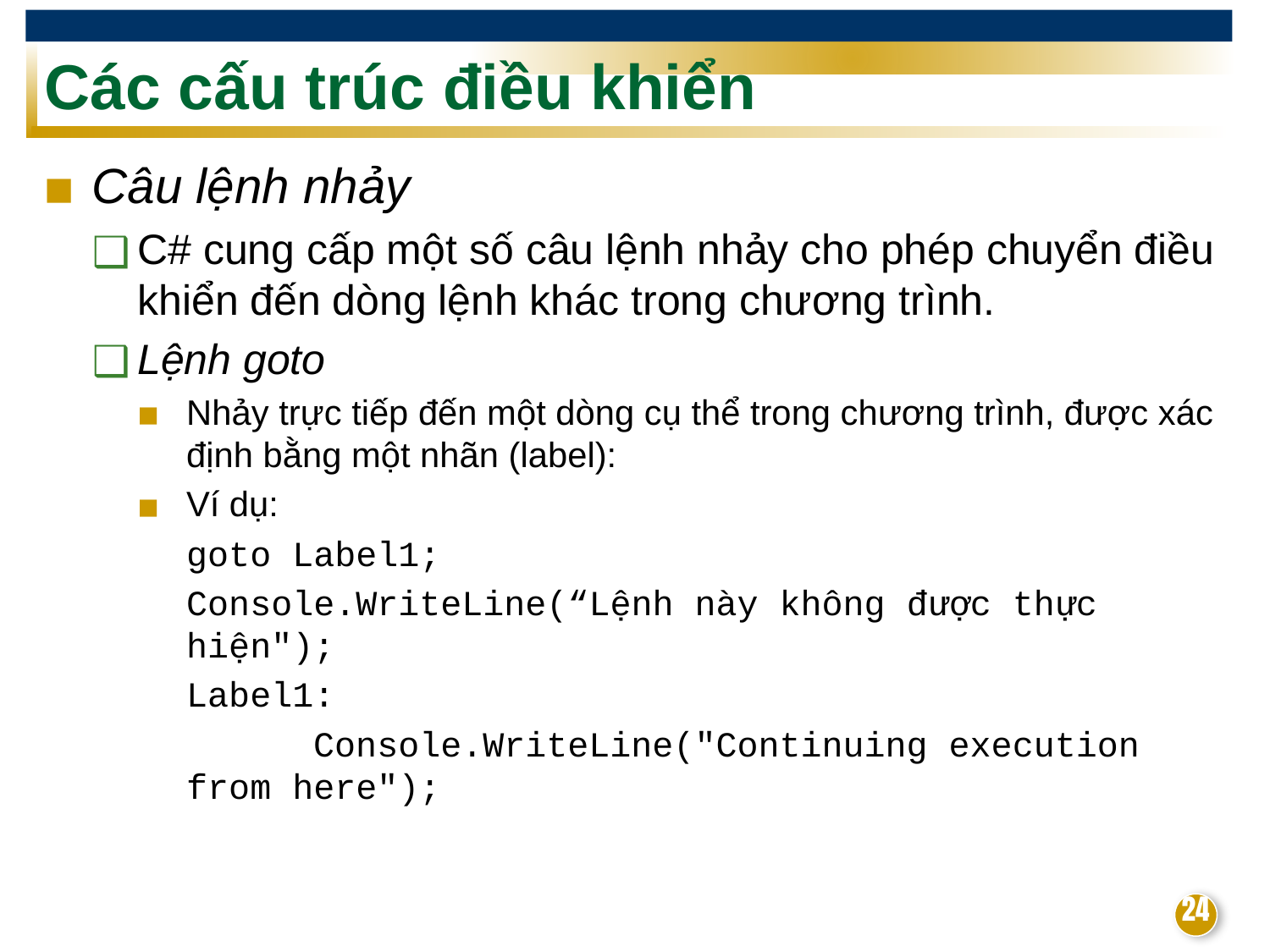

# Các cấu trúc điều khiển
Câu lệnh nhảy
C# cung cấp một số câu lệnh nhảy cho phép chuyển điều khiển đến dòng lệnh khác trong chương trình.
Lệnh goto
Nhảy trực tiếp đến một dòng cụ thể trong chương trình, được xác định bằng một nhãn (label):
Ví dụ:
	goto Label1;
	Console.WriteLine(“Lệnh này không được thực hiện");
	Label1:
		Console.WriteLine("Continuing execution from here");
24